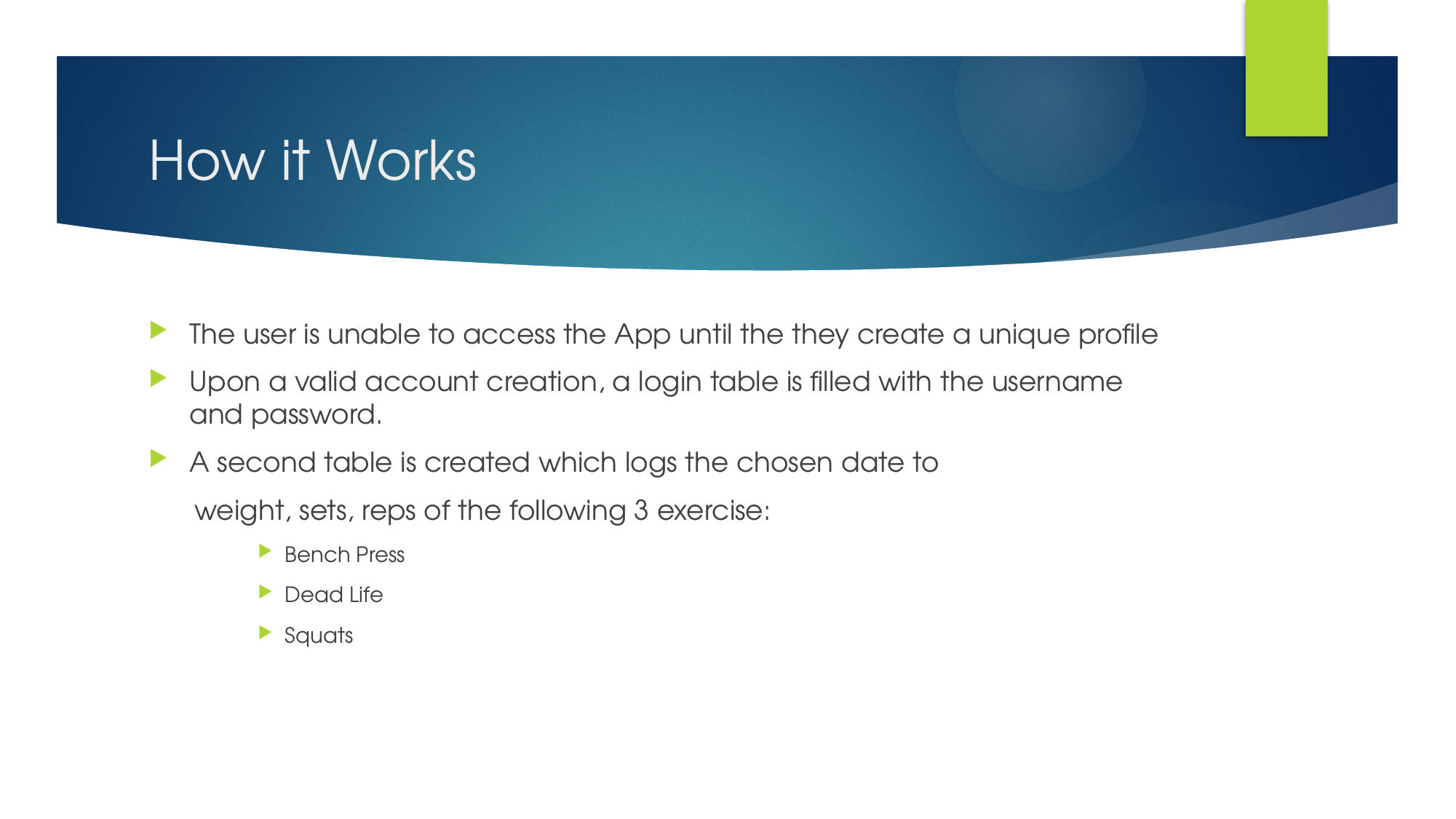

# How it Works
The user is unable to access the App until the they create a unique profile
Upon a valid account creation, a login table is filled with the username and password.
A second table is created which logs the chosen date to
      weight, sets, reps of the following 3 exercise:
Bench Press
Dead Life
Squats